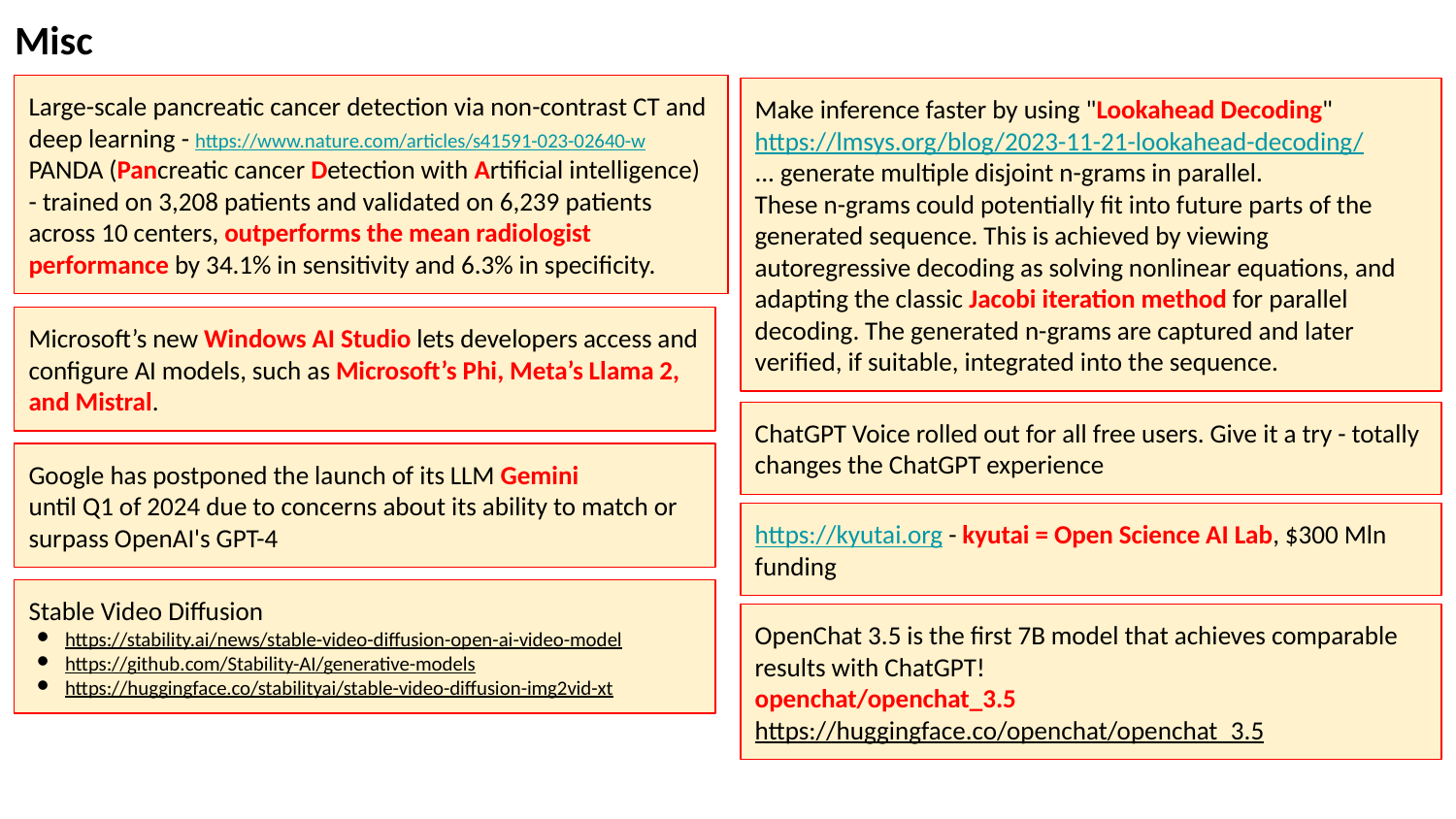

Misc
Large-scale pancreatic cancer detection via non-contrast CT and deep learning - https://www.nature.com/articles/s41591-023-02640-w
PANDA (Pancreatic cancer Detection with Artificial intelligence) - trained on 3,208 patients and validated on 6,239 patients across 10 centers, outperforms the mean radiologist performance by 34.1% in sensitivity and 6.3% in specificity.
Make inference faster by using "Lookahead Decoding"
https://lmsys.org/blog/2023-11-21-lookahead-decoding/
... generate multiple disjoint n-grams in parallel.
These n-grams could potentially fit into future parts of the generated sequence. This is achieved by viewing autoregressive decoding as solving nonlinear equations, and adapting the classic Jacobi iteration method for parallel decoding. The generated n-grams are captured and later verified, if suitable, integrated into the sequence.
Microsoft’s new Windows AI Studio lets developers access and configure AI models, such as Microsoft’s Phi, Meta’s Llama 2, and Mistral.
ChatGPT Voice rolled out for all free users. Give it a try - totally changes the ChatGPT experience
Google has postponed the launch of its LLM Gemini
until Q1 of 2024 due to concerns about its ability to match or surpass OpenAI's GPT-4
https://kyutai.org - kyutai = Open Science AI Lab, $300 Mln funding
Stable Video Diffusion
https://stability.ai/news/stable-video-diffusion-open-ai-video-model
https://github.com/Stability-AI/generative-models
https://huggingface.co/stabilityai/stable-video-diffusion-img2vid-xt
OpenChat 3.5 is the first 7B model that achieves comparable results with ChatGPT!
openchat/openchat_3.5
https://huggingface.co/openchat/openchat_3.5